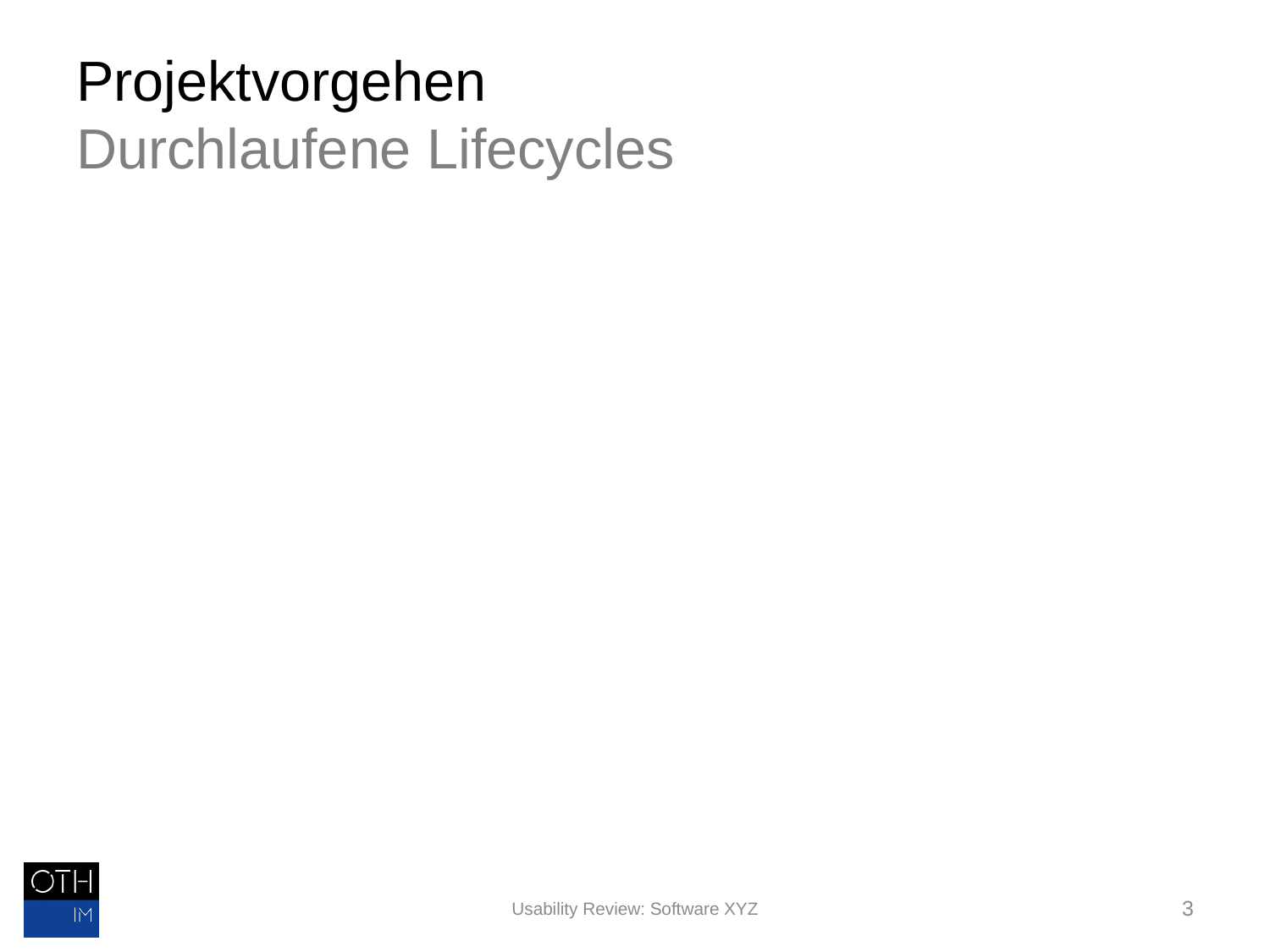

# Projektvorgehen Durchlaufene Lifecycles

Usability Review: Software XYZ
3